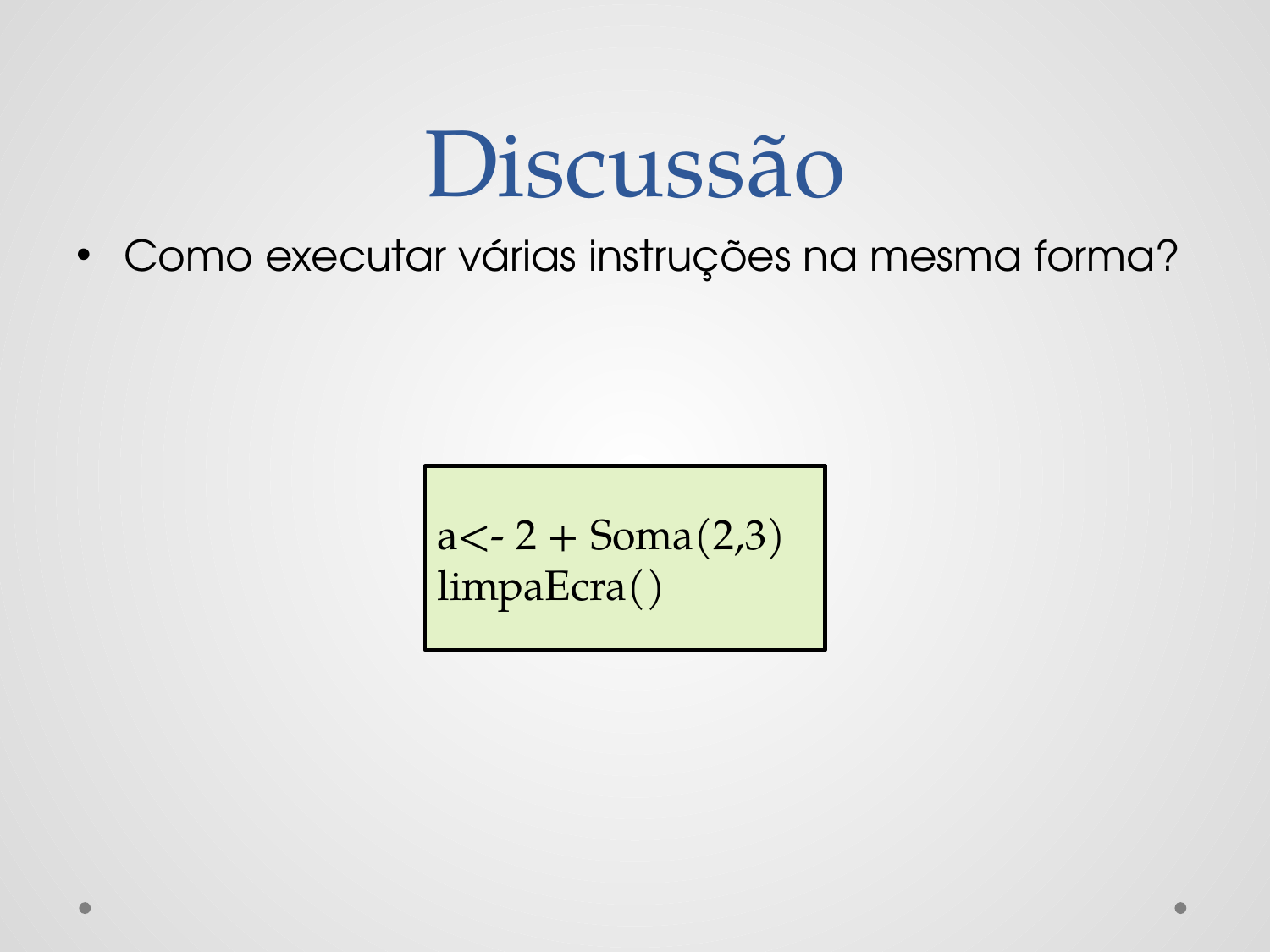

# Discussão
Como executar várias instruções na mesma forma?
a<- 2 + Soma(2,3)
limpaEcra()